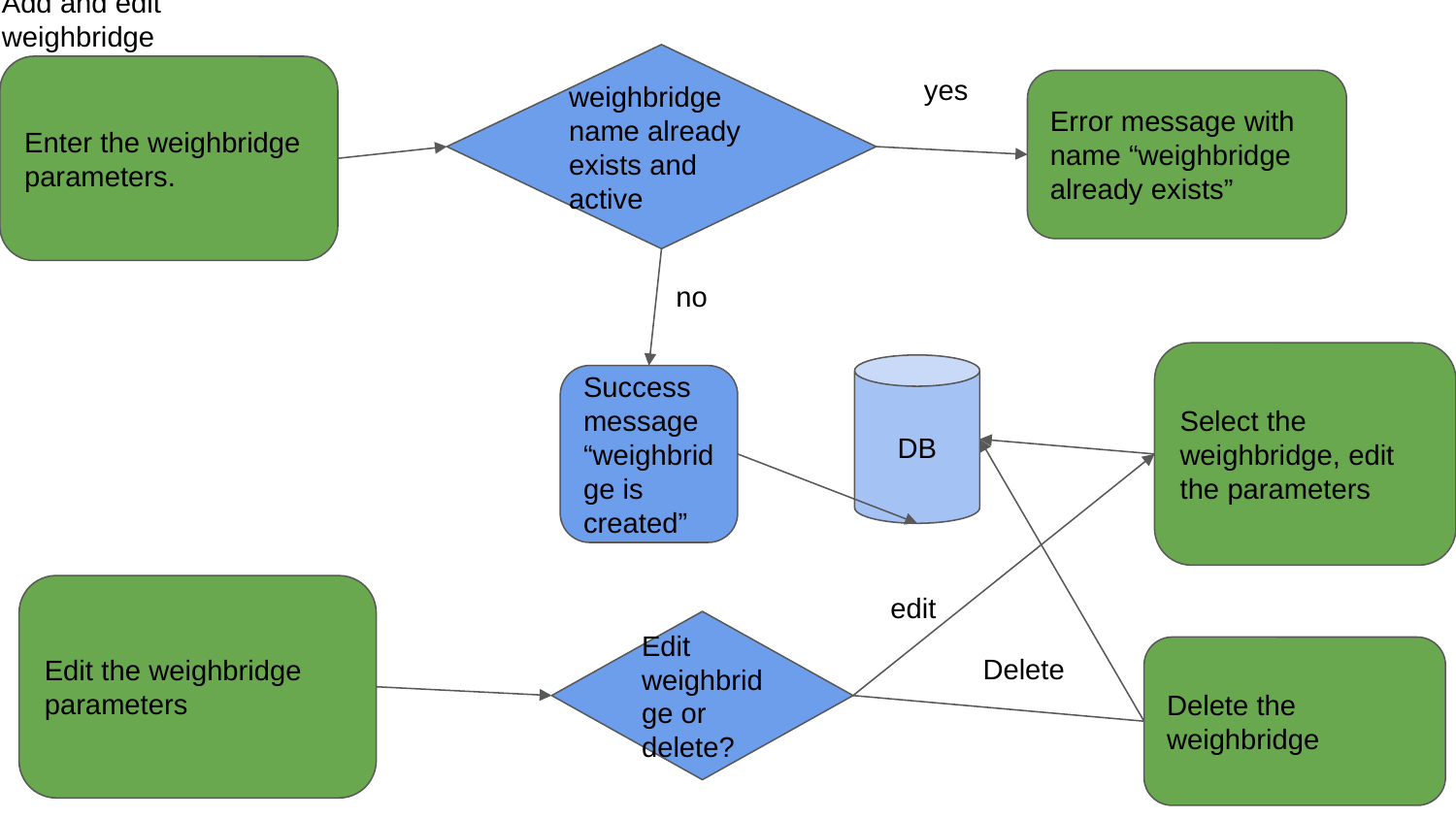

Add and edit weighbridge
weighbridge name already exists and active
Enter the weighbridge parameters.
yes
Error message with name “weighbridge already exists”
no
Select the weighbridge, edit the parameters
DB
Success message “weighbridge is created”
Edit the weighbridge parameters
edit
Edit weighbridge or delete?
Delete
Delete the weighbridge